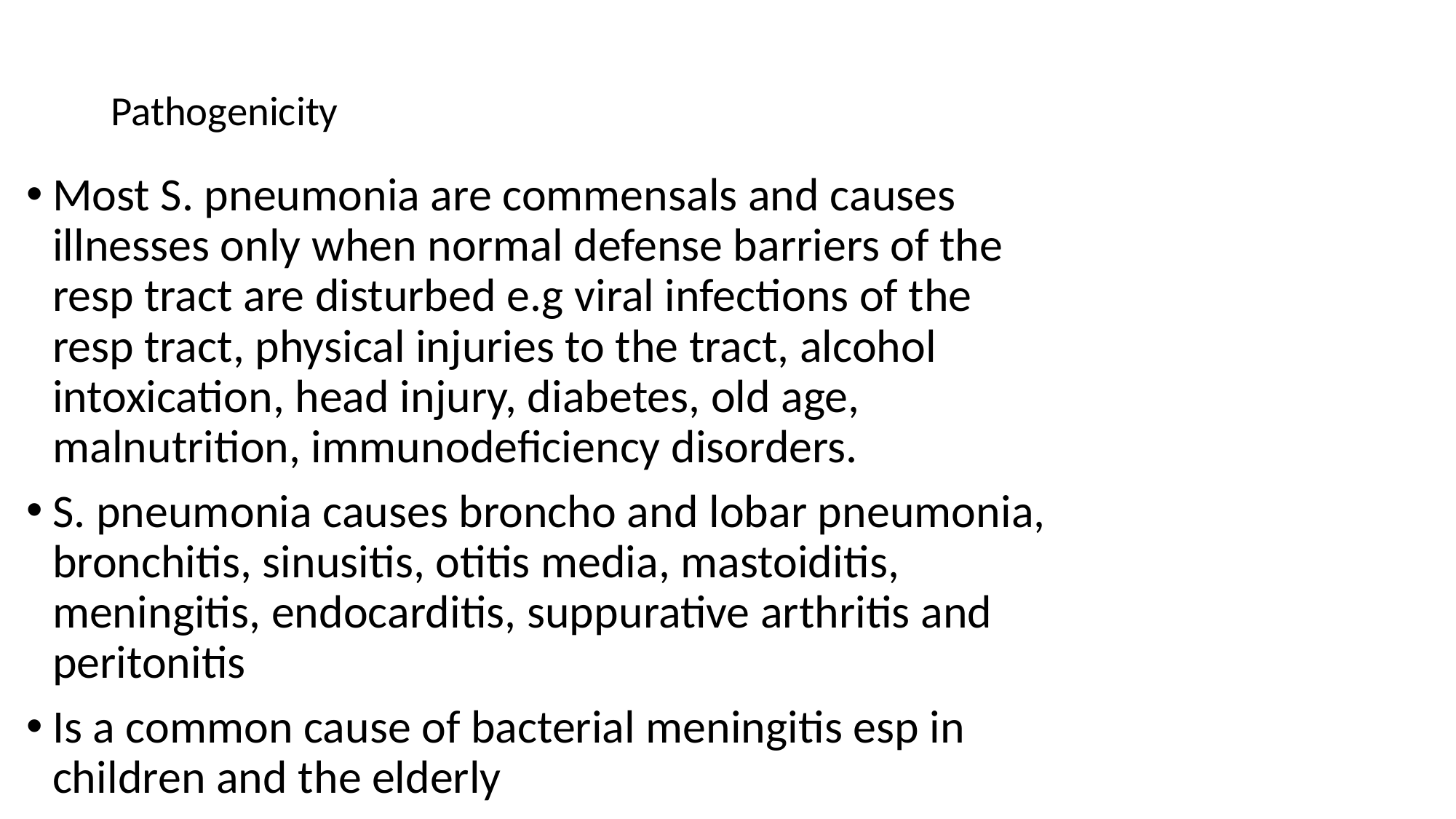

# Pathogenicity
Most S. pneumonia are commensals and causes illnesses only when normal defense barriers of the resp tract are disturbed e.g viral infections of the resp tract, physical injuries to the tract, alcohol intoxication, head injury, diabetes, old age, malnutrition, immunodeficiency disorders.
S. pneumonia causes broncho and lobar pneumonia, bronchitis, sinusitis, otitis media, mastoiditis, meningitis, endocarditis, suppurative arthritis and peritonitis
Is a common cause of bacterial meningitis esp in children and the elderly